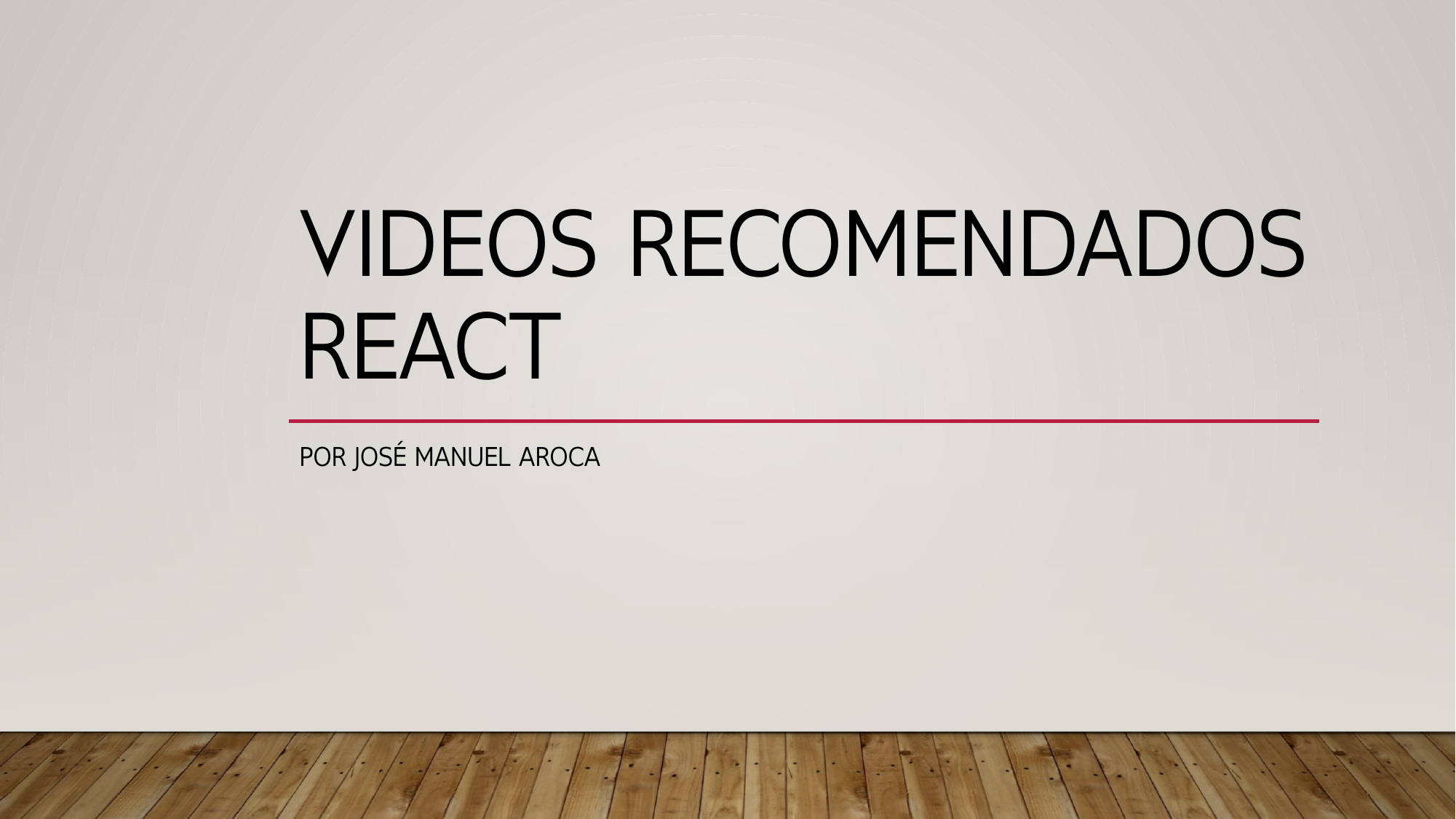

# Videos recomendados react
Por José Manuel aroca